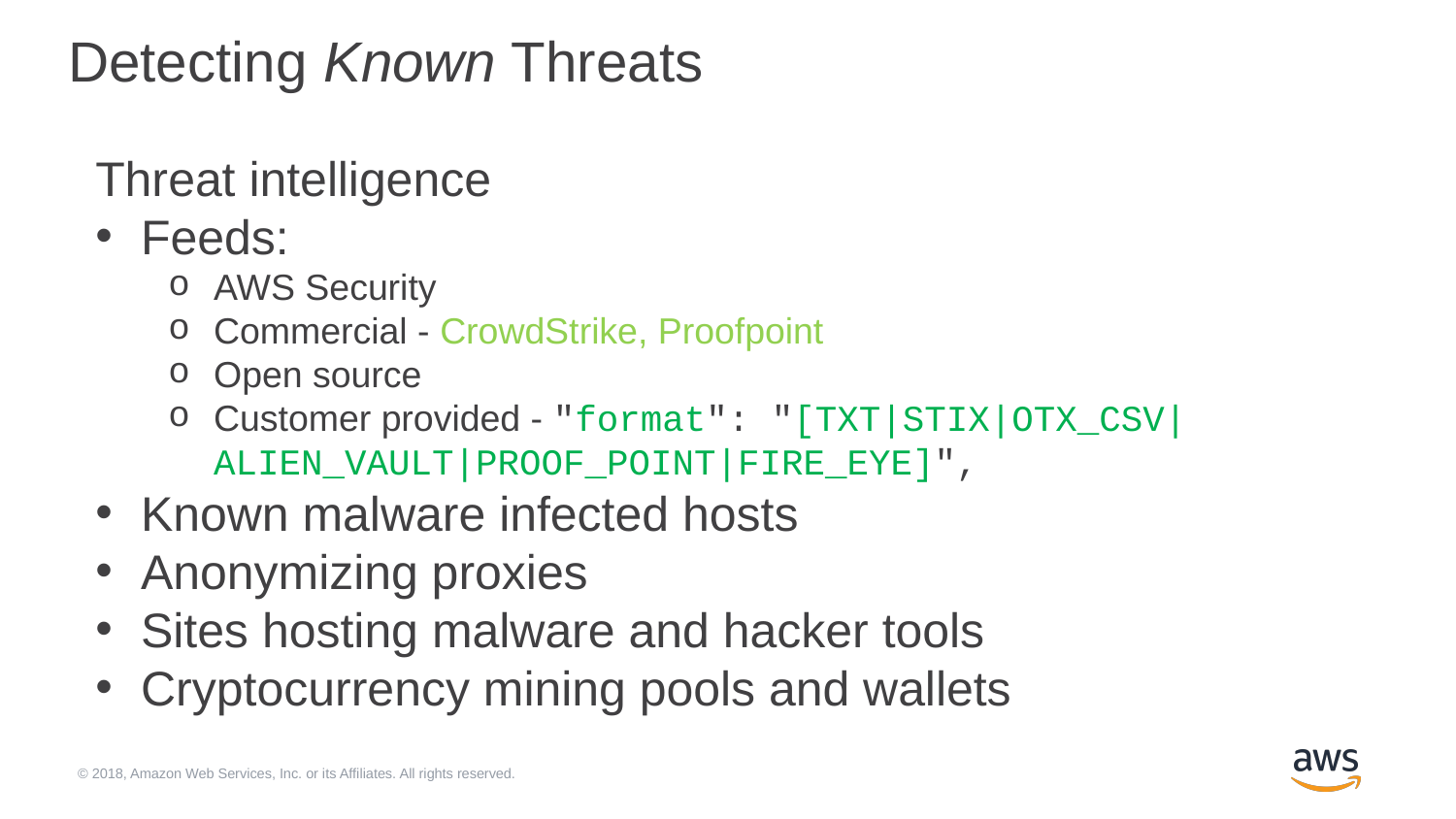

# Detecting Known Threats
Threat intelligence
Feeds:
AWS Security
Commercial - CrowdStrike, Proofpoint
Open source
Customer provided - "format": "[TXT|STIX|OTX_CSV|ALIEN_VAULT|PROOF_POINT|FIRE_EYE]",
Known malware infected hosts
Anonymizing proxies
Sites hosting malware and hacker tools
Cryptocurrency mining pools and wallets